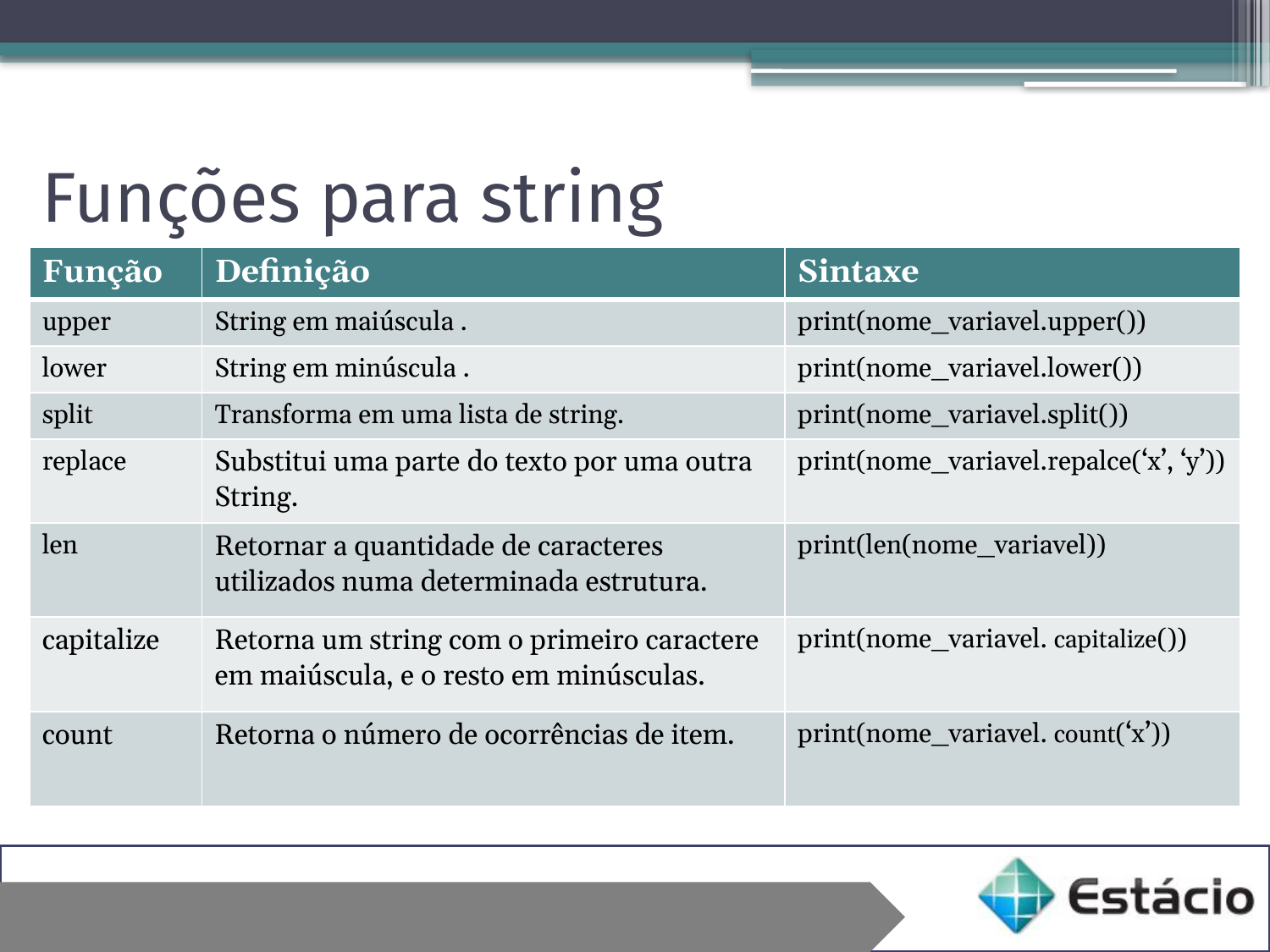

# Funções para string
| Função | Definição | Sintaxe |
| --- | --- | --- |
| upper | String em maiúscula . | print(nome\_variavel.upper()) |
| lower | String em minúscula . | print(nome\_variavel.lower()) |
| split | Transforma em uma lista de string. | print(nome\_variavel.split()) |
| replace | Substitui uma parte do texto por uma outra String. | print(nome\_variavel.repalce(‘x’, ‘y’)) |
| len | Retornar a quantidade de caracteres utilizados numa determinada estrutura. | print(len(nome\_variavel)) |
| capitalize | Retorna um string com o primeiro caractere em maiúscula, e o resto em minúsculas. | print(nome\_variavel. capitalize()) |
| count | Retorna o número de ocorrências de item. | print(nome\_variavel. count(‘x’)) |
\n em programação pula uma linha
10